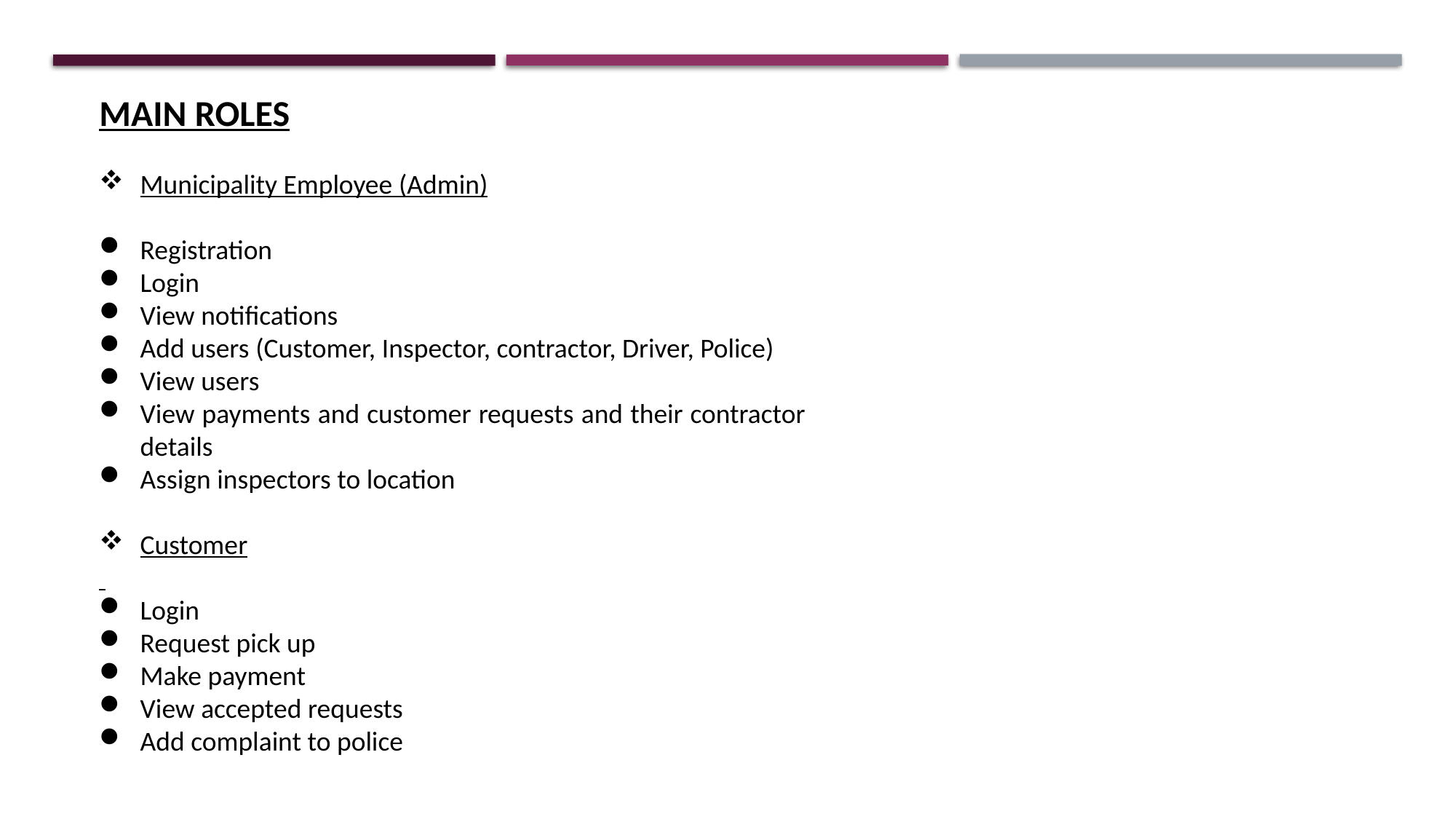

MAIN ROLES

Municipality Employee (Admin)

Registration
Login
View notifications
Add users (Customer, Inspector, contractor, Driver, Police)
View users
View payments and customer requests and their contractor details
Assign inspectors to location

Customer

Login
Request pick up
Make payment
View accepted requests
Add complaint to police